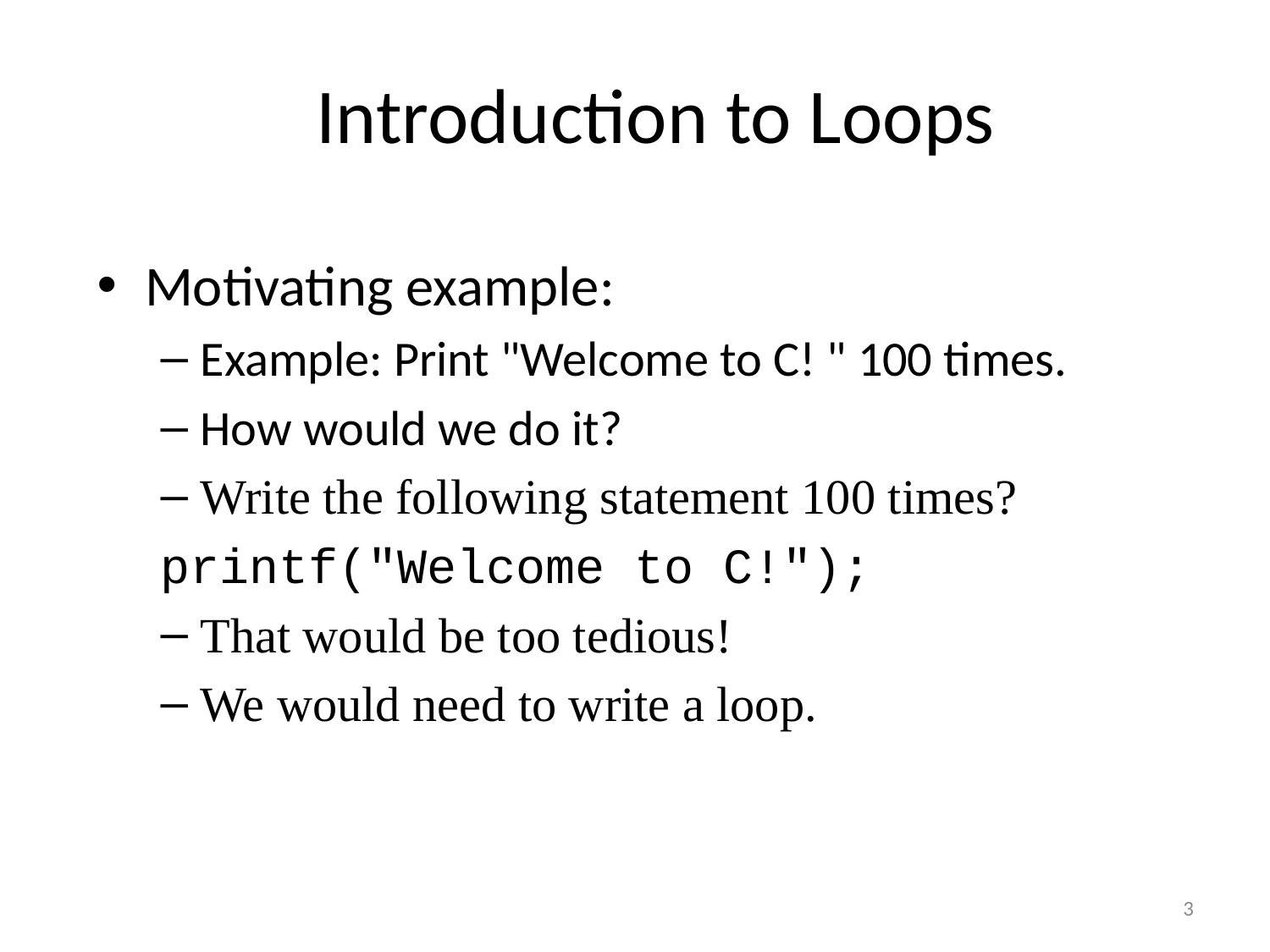

Introduction to Loops
Motivating example:
Example: Print "Welcome to C! " 100 times.
How would we do it?
Write the following statement 100 times?
printf("Welcome to C!");
That would be too tedious!
We would need to write a loop.
3